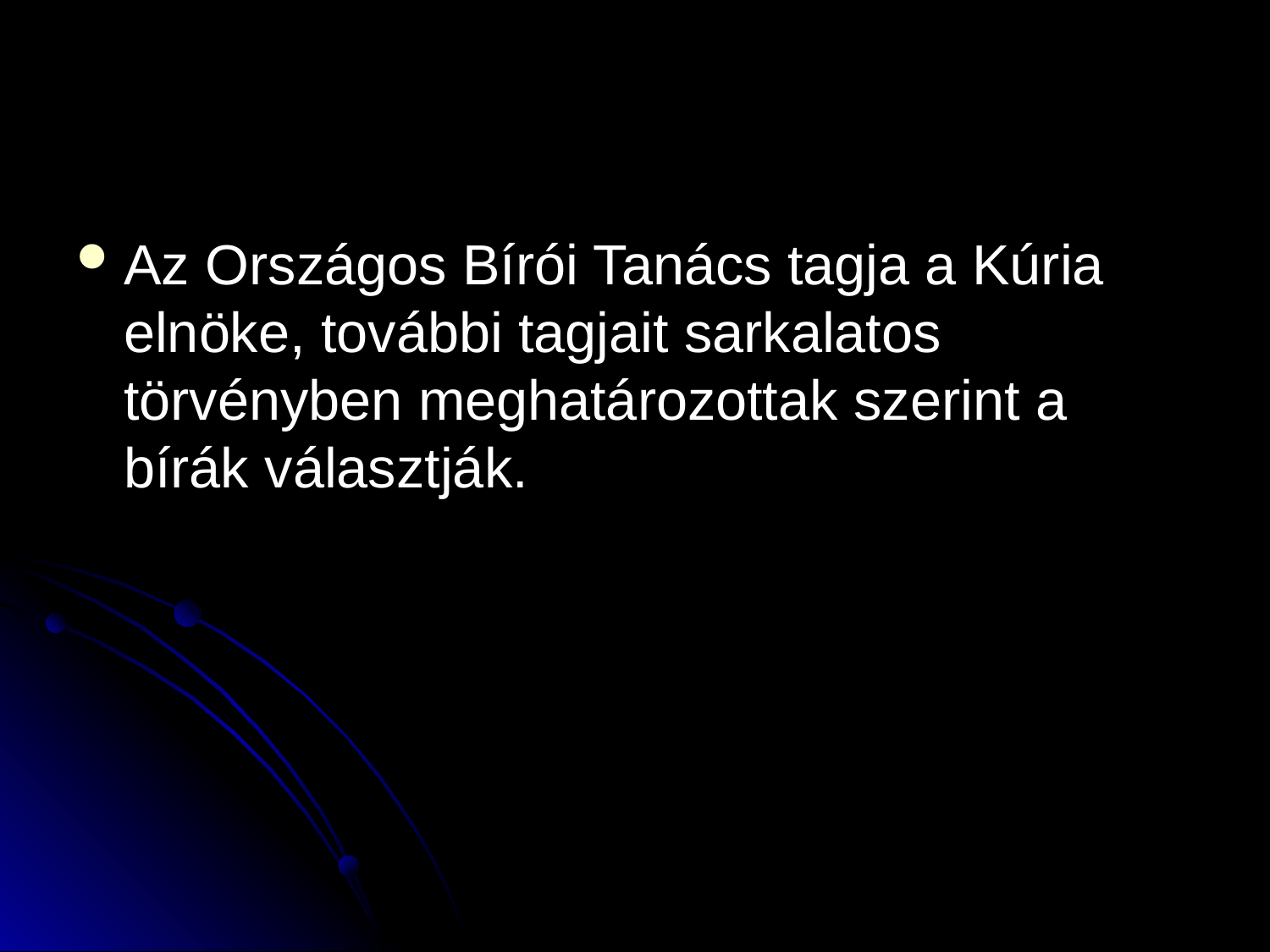

#
Az Országos Bírói Tanács tagja a Kúria elnöke, további tagjait sarkalatos törvényben meghatározottak szerint a bírák választják.